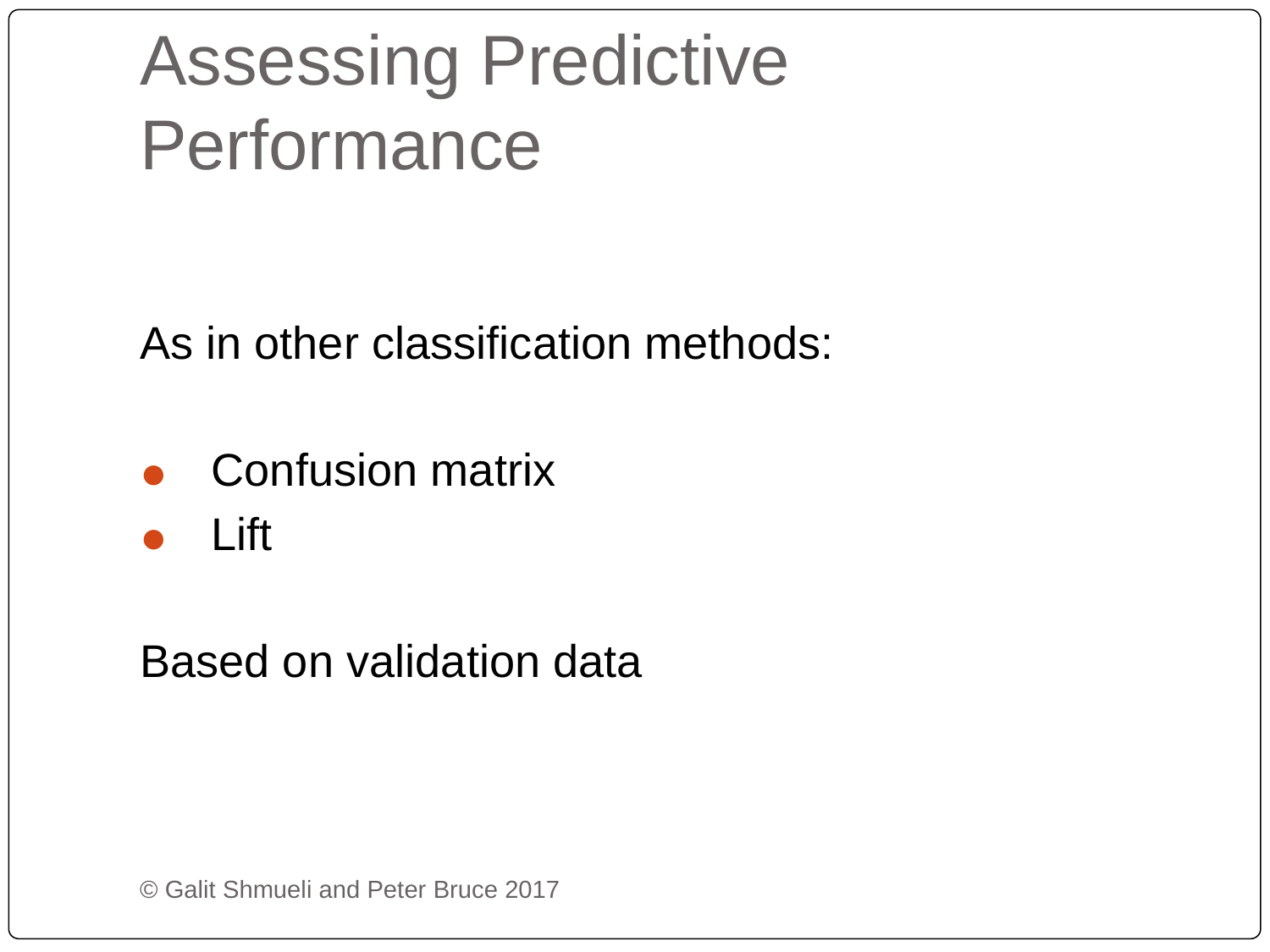

# Assessing Predictive Performance
As in other classification methods:

Confusion matrix
Lift

Based on validation data
© Galit Shmueli and Peter Bruce 2017